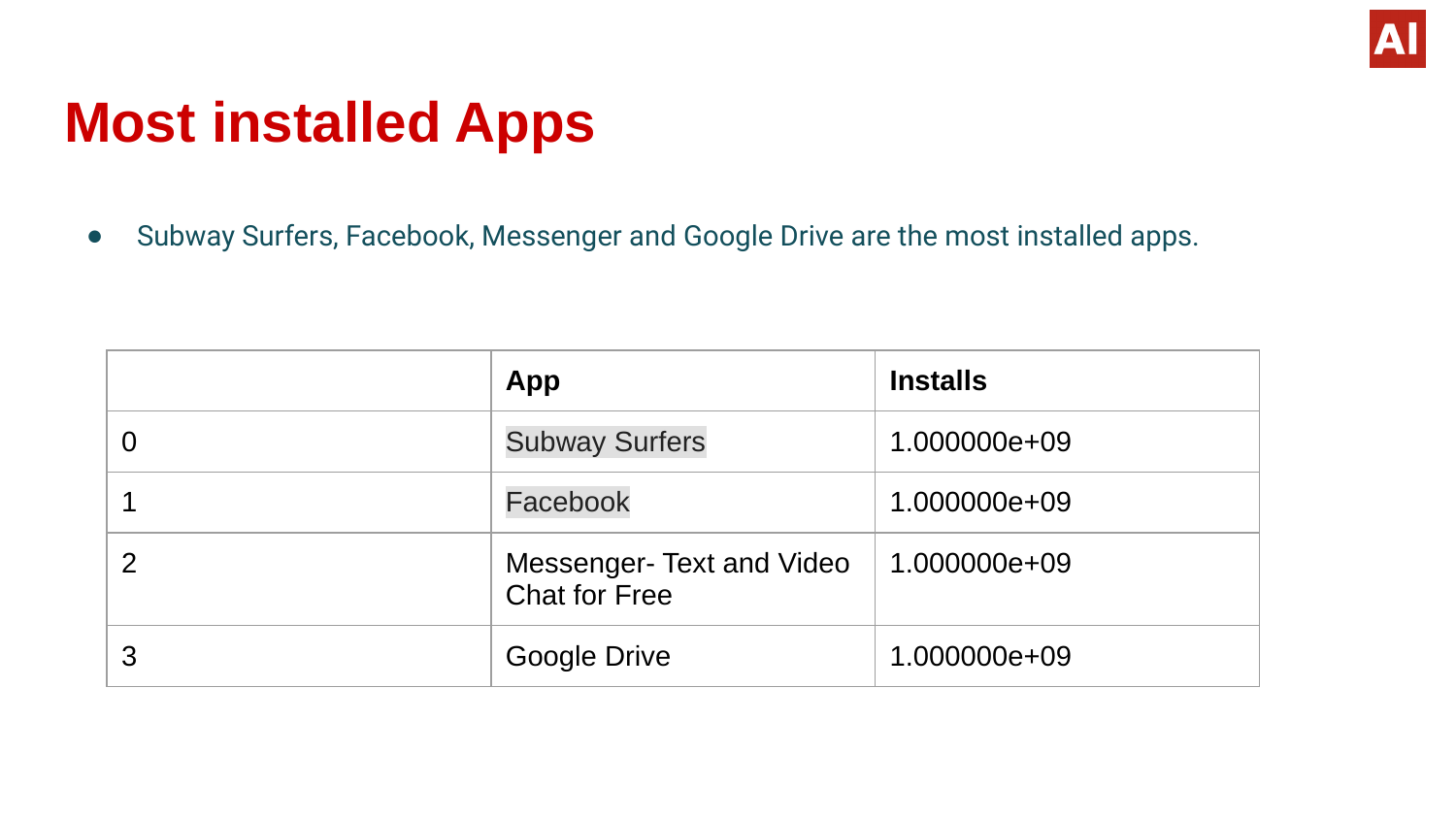

# Most installed Apps
Subway Surfers, Facebook, Messenger and Google Drive are the most installed apps.
|  | App | Installs |
| --- | --- | --- |
| 0 | Subway Surfers | 1.000000e+09 |
| 1 | Facebook | 1.000000e+09 |
| 2 | Messenger- Text and Video Chat for Free | 1.000000e+09 |
| 3 | Google Drive | 1.000000e+09 |